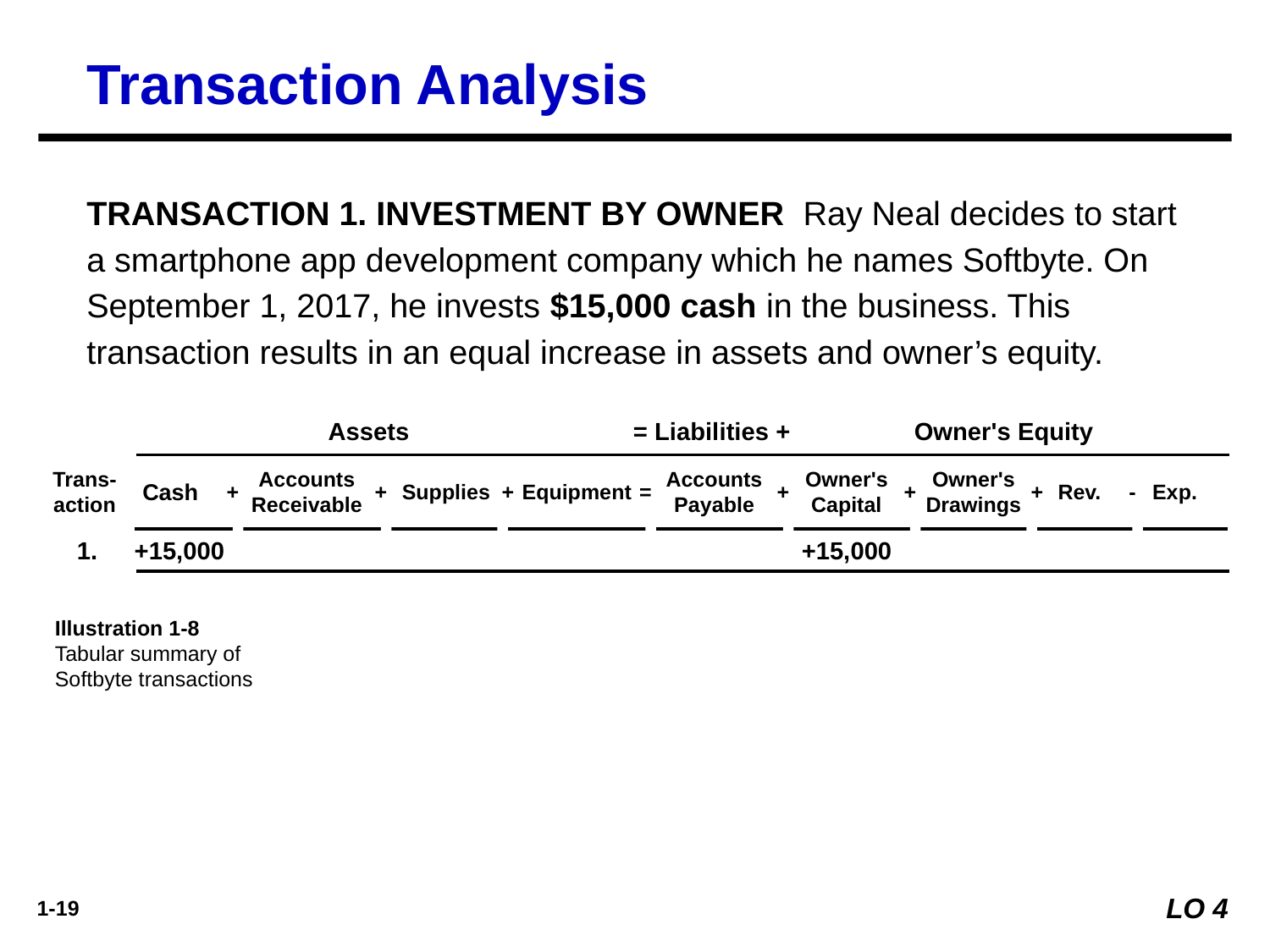

Transaction Analysis

TRANSACTION 1. INVESTMENT BY OWNER  Ray Neal decides to start a smartphone app development company which he names Softbyte. On September 1, 2017, he invests $15,000 cash in the business. This transaction results in an equal increase in assets and owner’s equity.
	Assets	= Liabilities +	Owner's Equity
Trans-
action
Cash
+
Accounts
Receivable
+
Supplies
+
Equipment
=
Accounts
Payable
+
Owner's Capital
+
Owner's Drawings
+
Rev.
-
Exp.

	1.	+15,000	+15,000
Illustration 1-8
Tabular summary of Softbyte transactions
LO 4